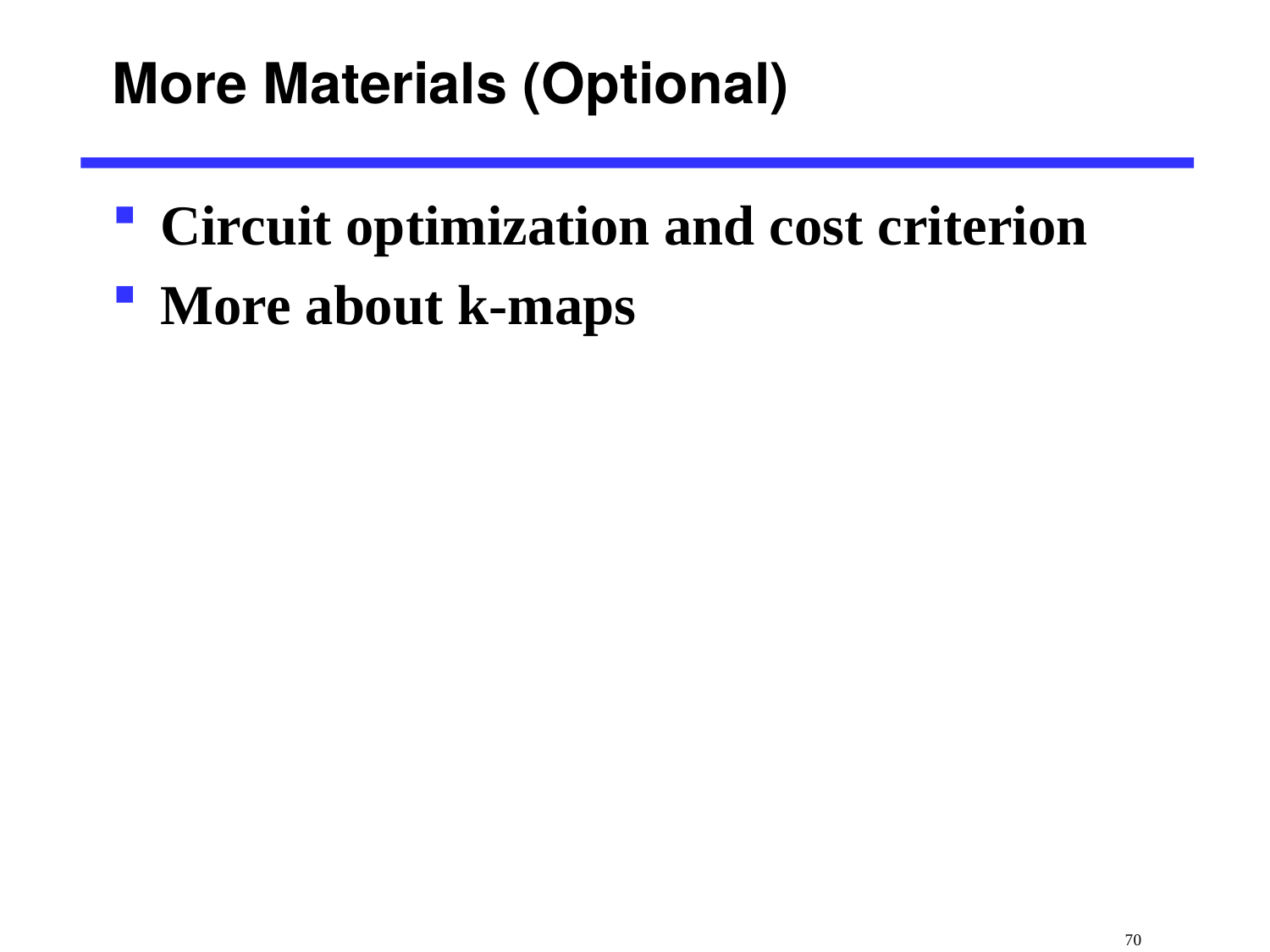

# More Materials (Optional)
Circuit optimization and cost criterion
More about k-maps
                           70